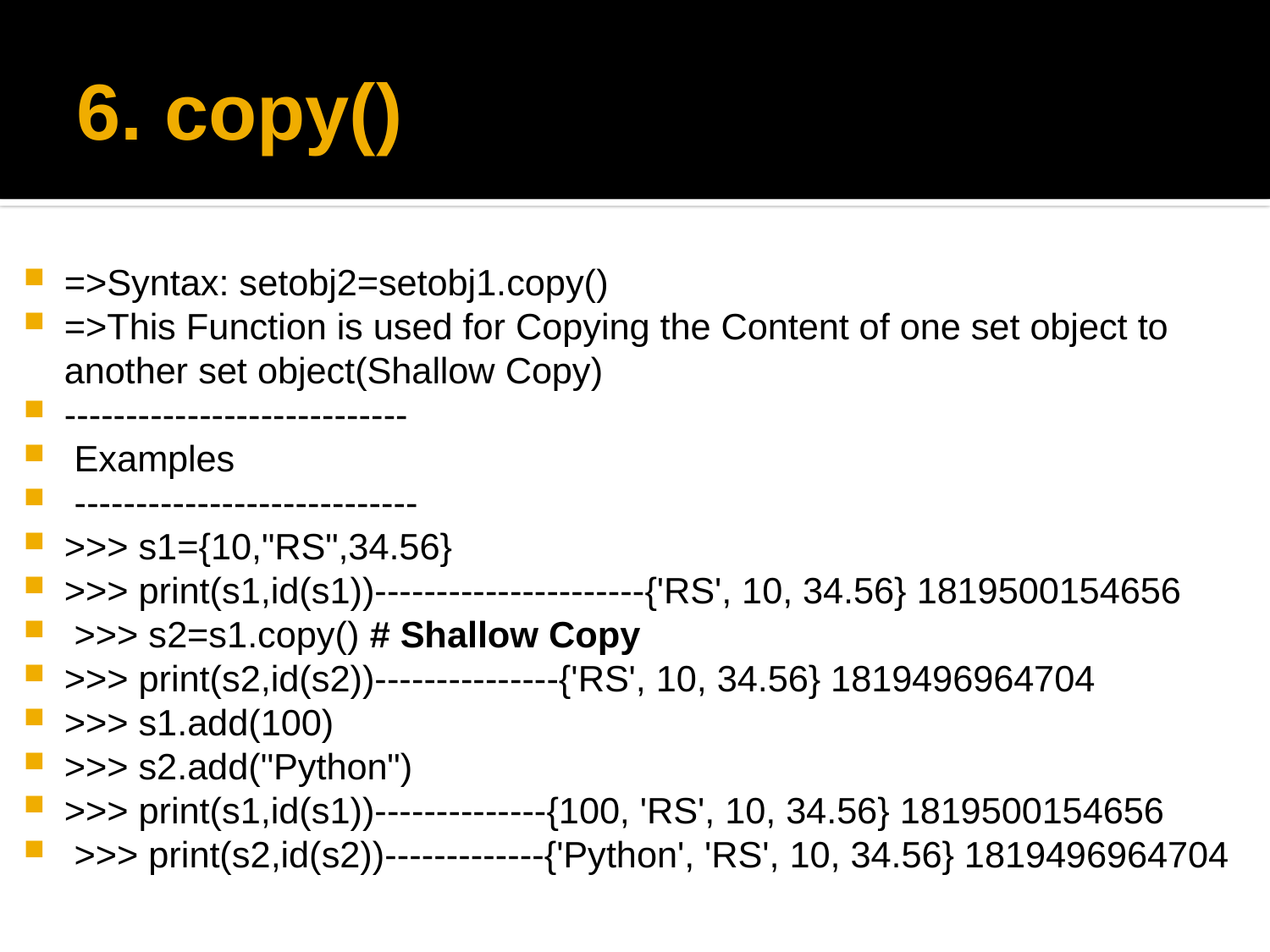

# 6. copy()
=>Syntax: setobj2=setobj1.copy()
=>This Function is used for Copying the Content of one set object to another set object(Shallow Copy)
----------------------------
 Examples
 ----------------------------
>>> s1={10,"RS",34.56}
>>> print(s1,id(s1))----------------------{'RS', 10, 34.56} 1819500154656
 >>> s2=s1.copy() # Shallow Copy
>>> print(s2,id(s2))---------------{'RS', 10, 34.56} 1819496964704
>>> s1.add(100)
>>> s2.add("Python")
>>> print(s1,id(s1))--------------{100, 'RS', 10, 34.56} 1819500154656
 >>> print(s2,id(s2))-------------{'Python', 'RS', 10, 34.56} 1819496964704